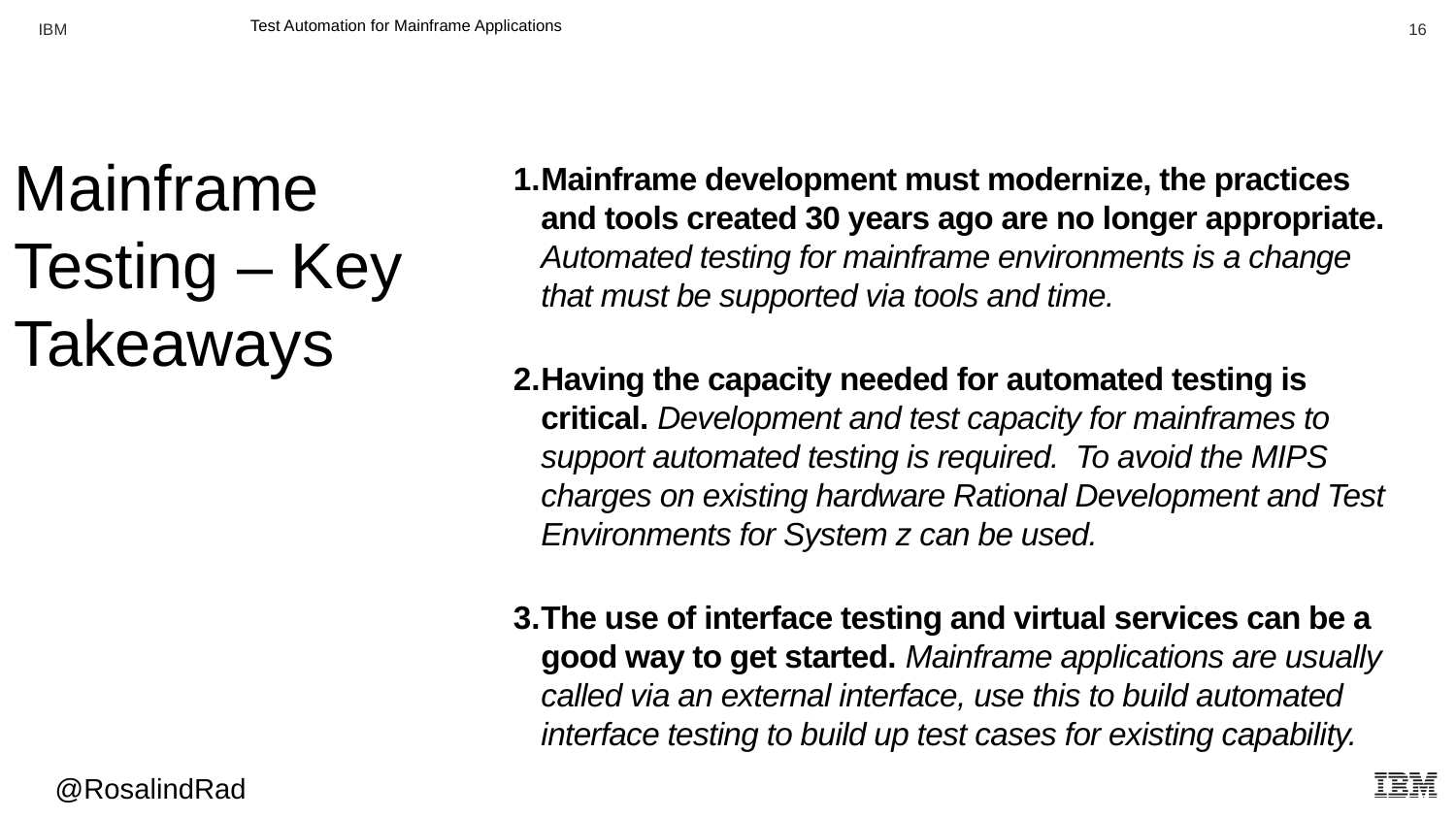

Mainframe Testing – Key Takeaways
Mainframe development must modernize, the practices and tools created 30 years ago are no longer appropriate. Automated testing for mainframe environments is a change that must be supported via tools and time.
Having the capacity needed for automated testing is critical. Development and test capacity for mainframes to support automated testing is required.  To avoid the MIPS charges on existing hardware Rational Development and Test Environments for System z can be used.
The use of interface testing and virtual services can be a good way to get started. Mainframe applications are usually called via an external interface, use this to build automated interface testing to build up test cases for existing capability.